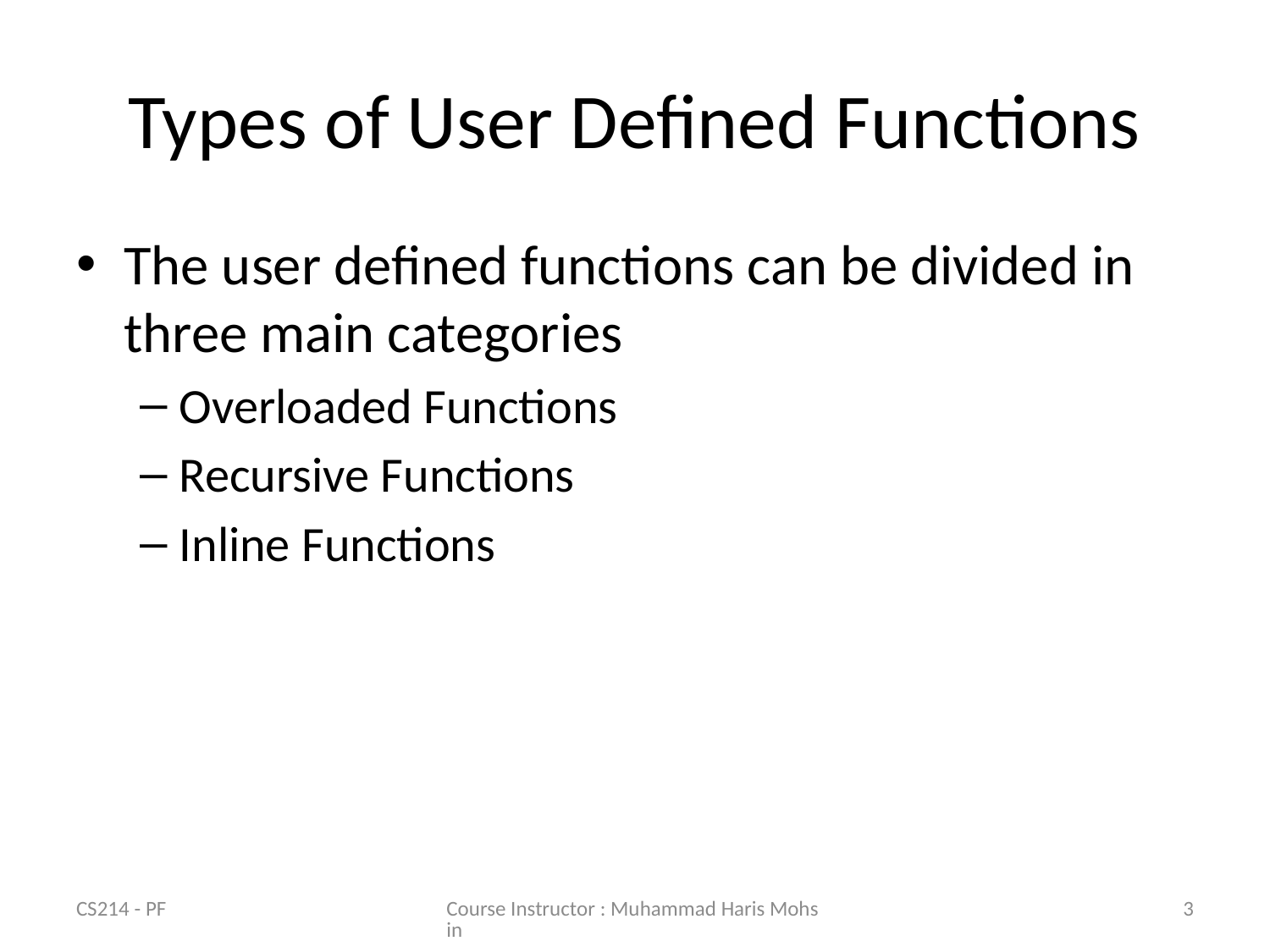

# Types of User Defined Functions
The user defined functions can be divided in three main categories
Overloaded Functions
Recursive Functions
Inline Functions
CS214 - PF
Course Instructor : Muhammad Haris Mohsin
3